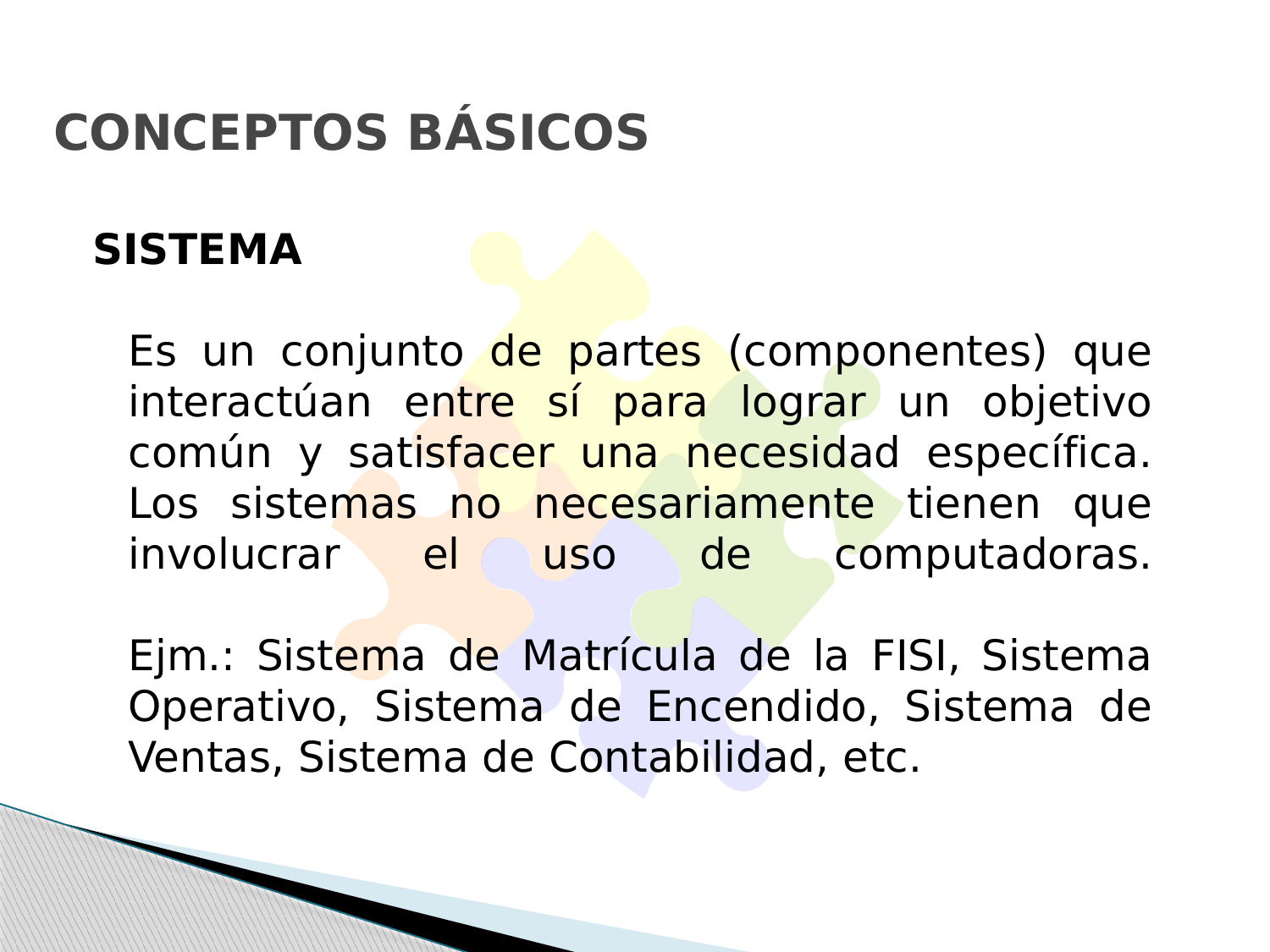

# CONCEPTOS BÁSICOS
SISTEMA
Es un conjunto de partes (componentes) que interactúan entre sí para lograr un objetivo común y satisfacer una necesidad específica.
Los sistemas no necesariamente tienen que involucrar el uso de computadoras.
Ejm.: Sistema de Matrícula de la FISI, Sistema Operativo, Sistema de Encendido, Sistema de Ventas, Sistema de Contabilidad, etc.